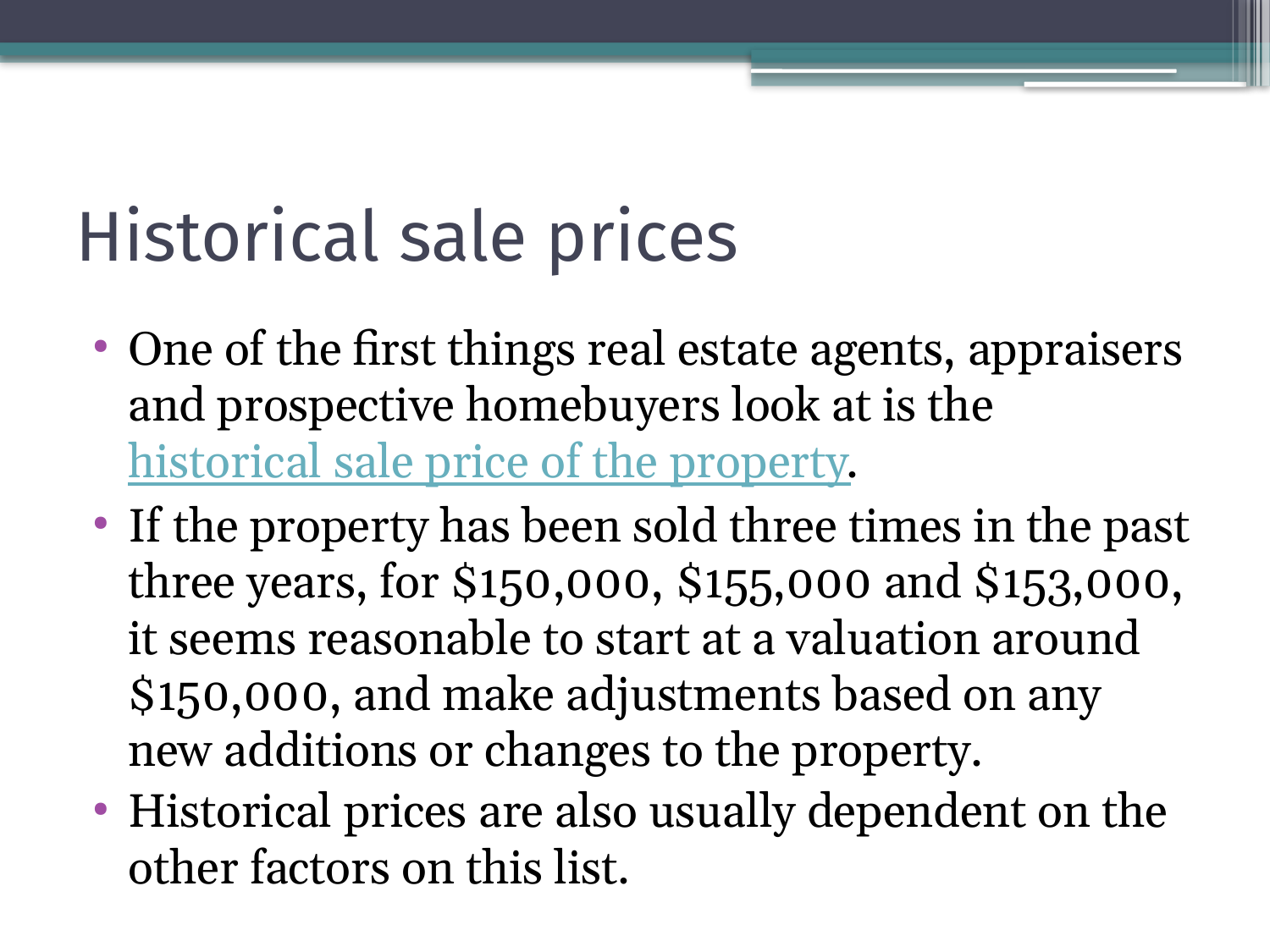

# Historical sale prices
One of the first things real estate agents, appraisers and prospective homebuyers look at is the historical sale price of the property.
If the property has been sold three times in the past three years, for $150,000, $155,000 and $153,000, it seems reasonable to start at a valuation around $150,000, and make adjustments based on any new additions or changes to the property.
Historical prices are also usually dependent on the other factors on this list.